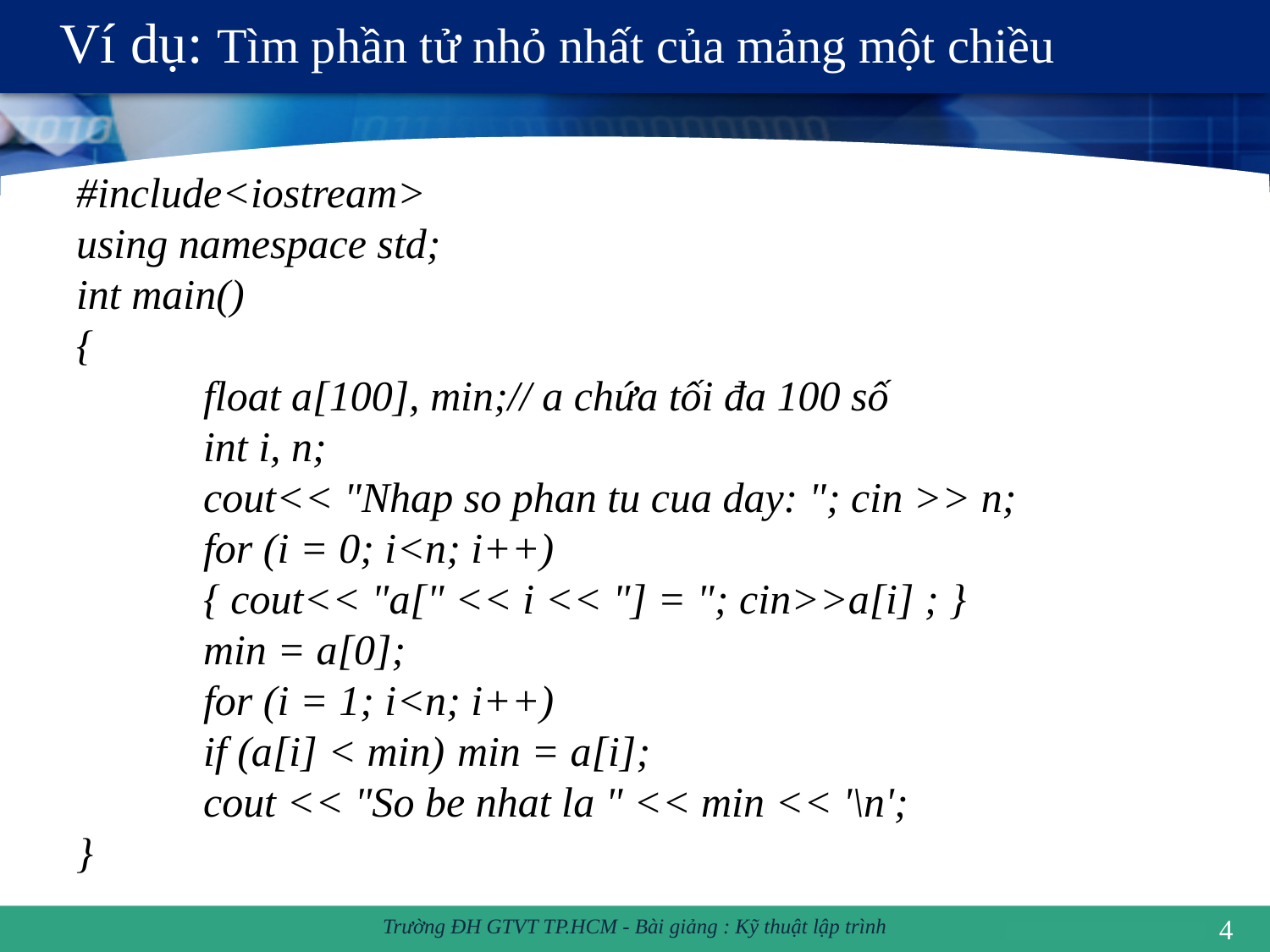

# Ví dụ: Tìm phần tử nhỏ nhất của mảng một chiều
#include<iostream>
using namespace std;
int main()
{
	float a[100], min;// a chứa tối đa 100 số
	int i, n;
	cout<< "Nhap so phan tu cua day: "; cin >> n;
	for (i = 0; i<n; i++)
	{ cout<< "a[" << i << "] = "; cin>>a[i] ; }
	min = a[0];
	for (i = 1; i<n; i++)
	if (a[i] < min)	min = a[i];
	cout << "So be nhat la " << min << '\n';
}
4
Trường ĐH GTVT TP.HCM - Bài giảng : Kỹ thuật lập trình